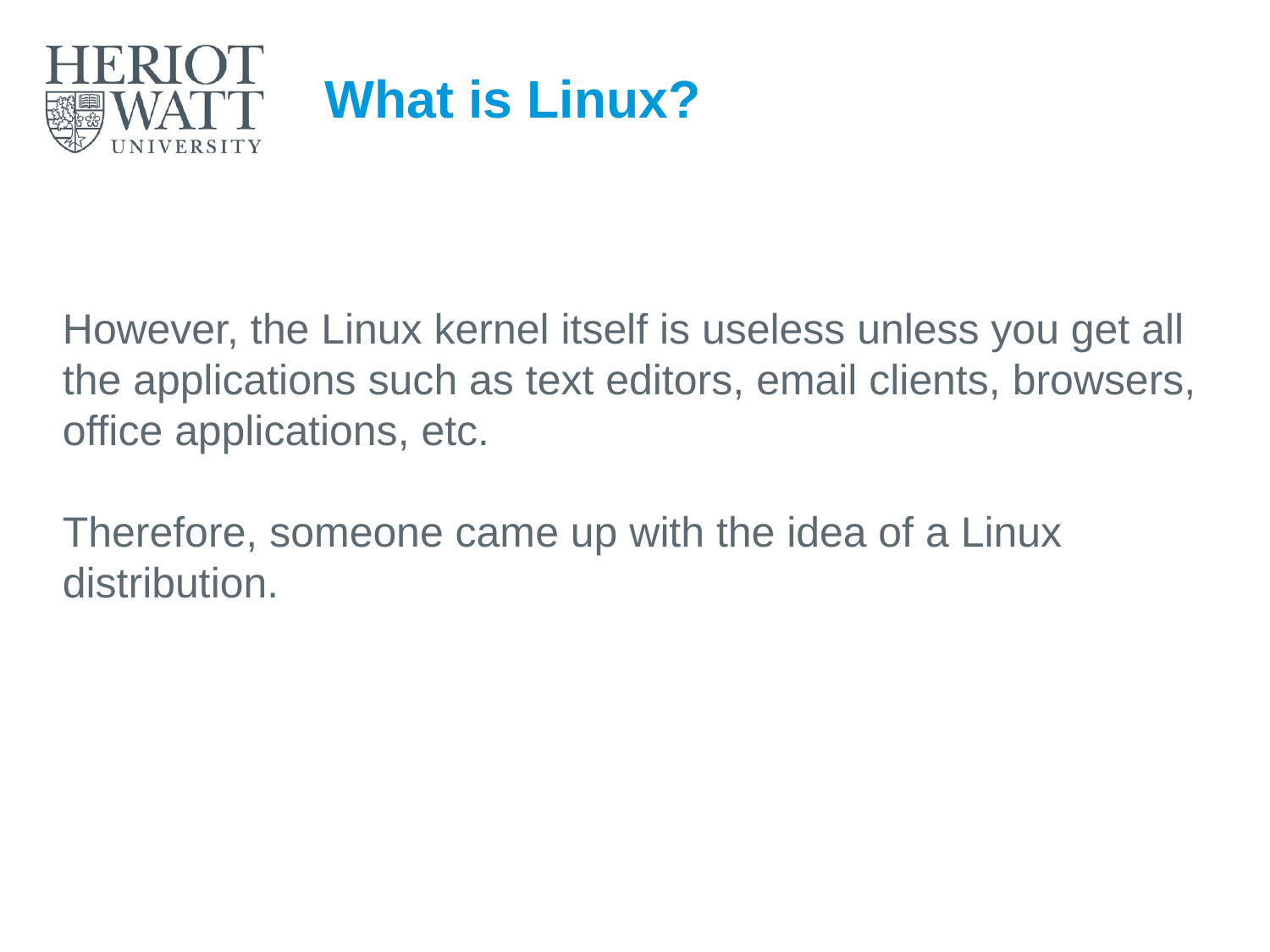

# What is Linux?
However, the Linux kernel itself is useless unless you get all the applications such as text editors, email clients, browsers, office applications, etc.

Therefore, someone came up with the idea of a Linux distribution.